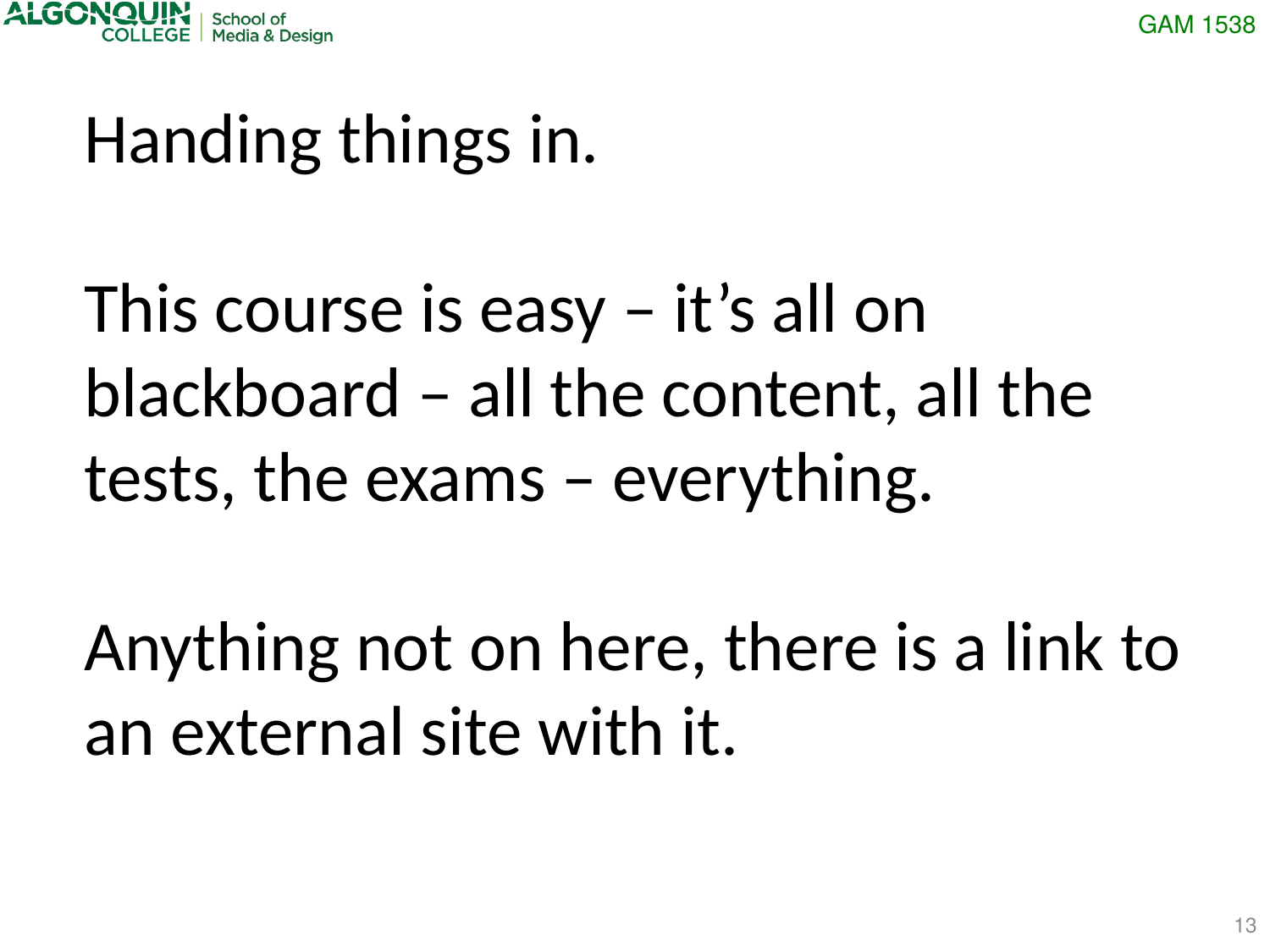

Handing things in.

This course is easy – it’s all on blackboard – all the content, all the tests, the exams – everything.

Anything not on here, there is a link to an external site with it.
13